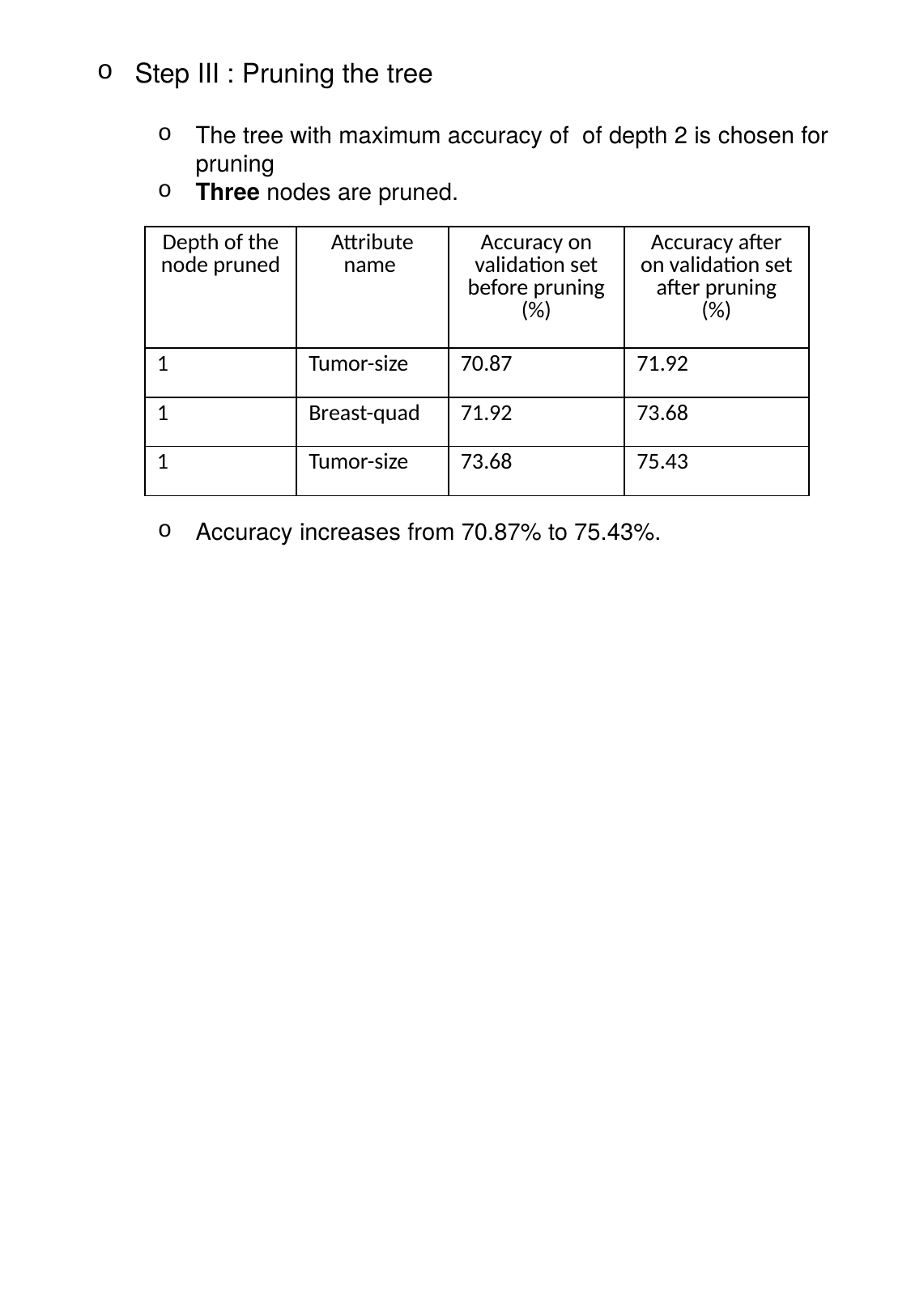

Step III : Pruning the tree

The tree with maximum accuracy of  of depth 2 is chosen for pruning
Three nodes are pruned.

Accuracy increases from 70.87% to 75.43%.

| Depth of the node pruned | Attribute name | Accuracy on validation set before pruning (%) | Accuracy after on validation set after pruning (%) |
| --- | --- | --- | --- |
| 1 | Tumor-size | 70.87 | 71.92 |
| 1 | Breast-quad | 71.92 | 73.68 |
| 1 | Tumor-size | 73.68 | 75.43 |